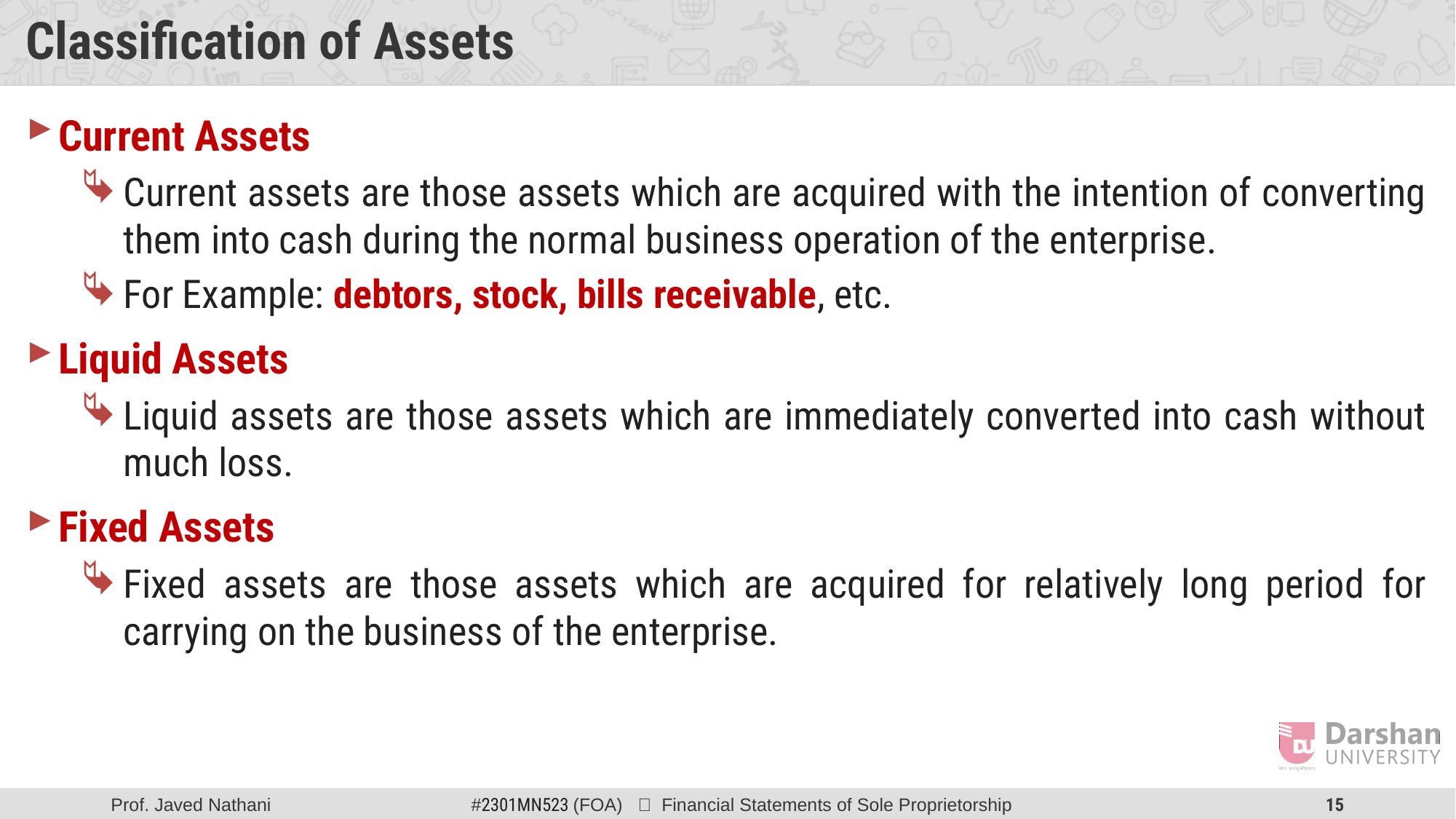

# Classification of Assets
Current Assets
Current assets are those assets which are acquired with the intention of converting them into cash during the normal business operation of the enterprise.
For Example: debtors, stock, bills receivable, etc.
Liquid Assets
Liquid assets are those assets which are immediately converted into cash without much loss.
Fixed Assets
Fixed assets are those assets which are acquired for relatively long period for carrying on the business of the enterprise.